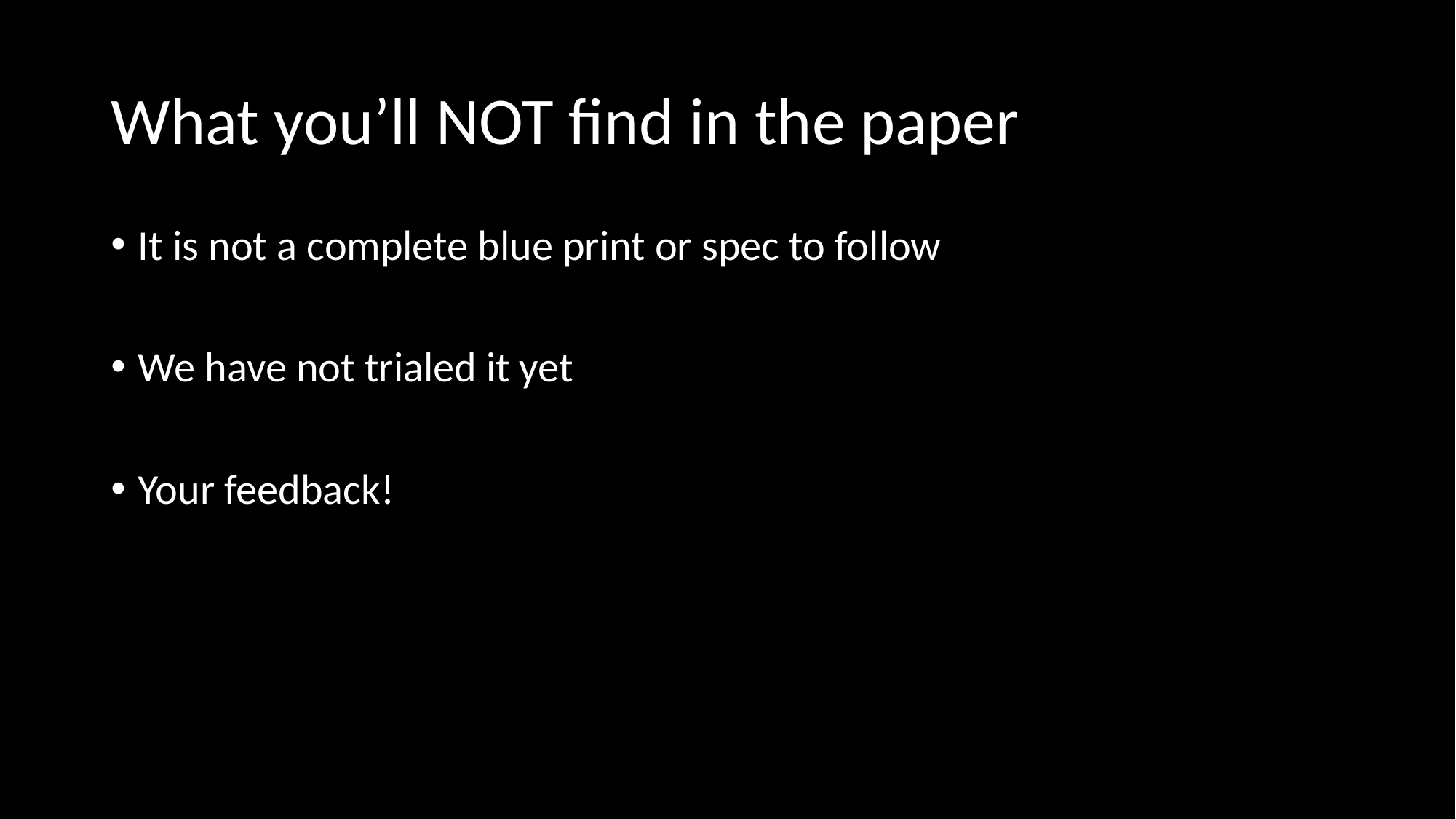

# What you’ll NOT find in the paper
It is not a complete blue print or spec to follow

We have not trialed it yet

Your feedback!